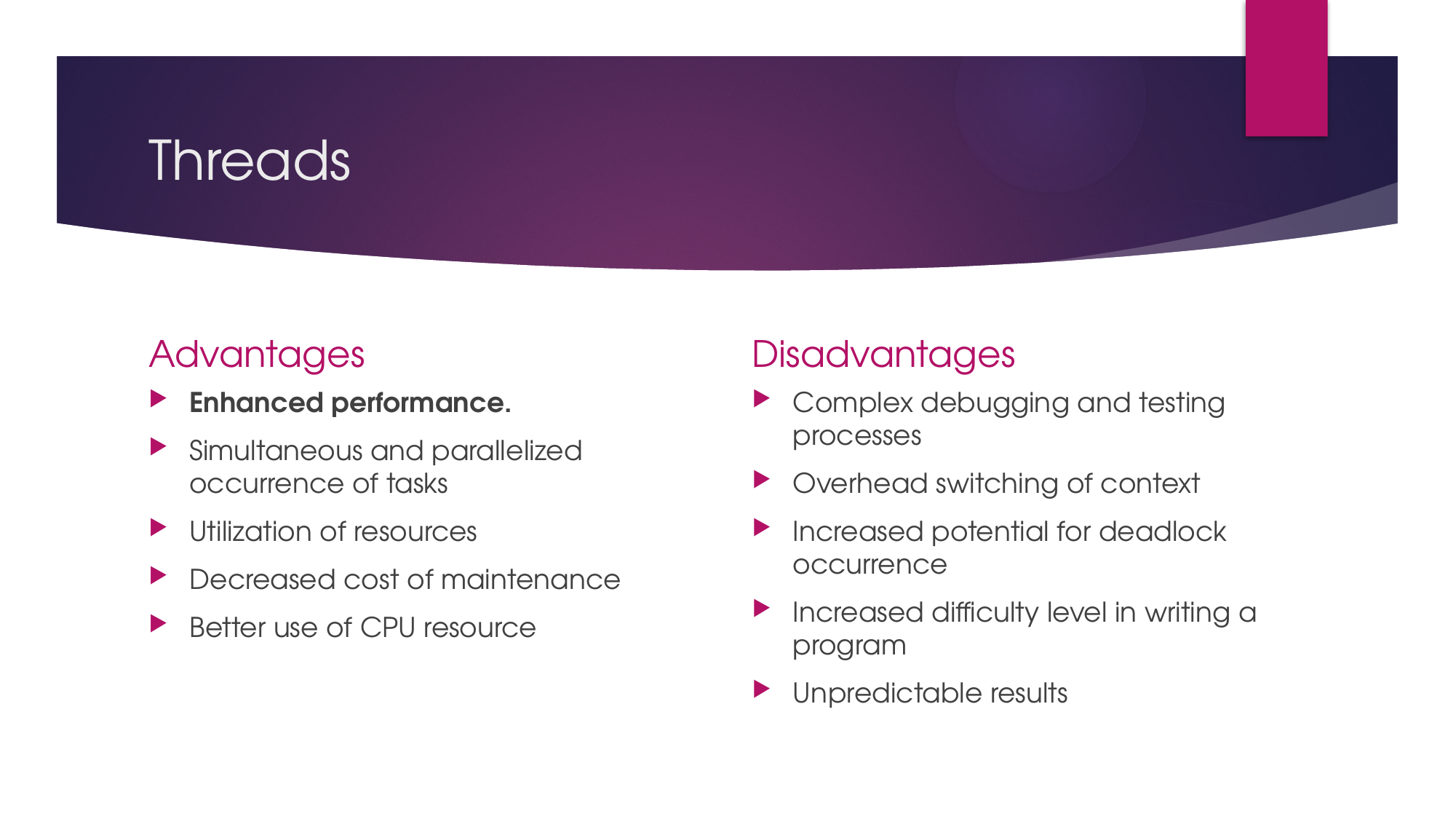

# Threads
Advantages
Disadvantages
Enhanced performance.
Simultaneous and parallelized occurrence of tasks
Utilization of resources
Decreased cost of maintenance
Better use of CPU resource

Complex debugging and testing processes
Overhead switching of context
Increased potential for deadlock occurrence
Increased difficulty level in writing a program
Unpredictable results